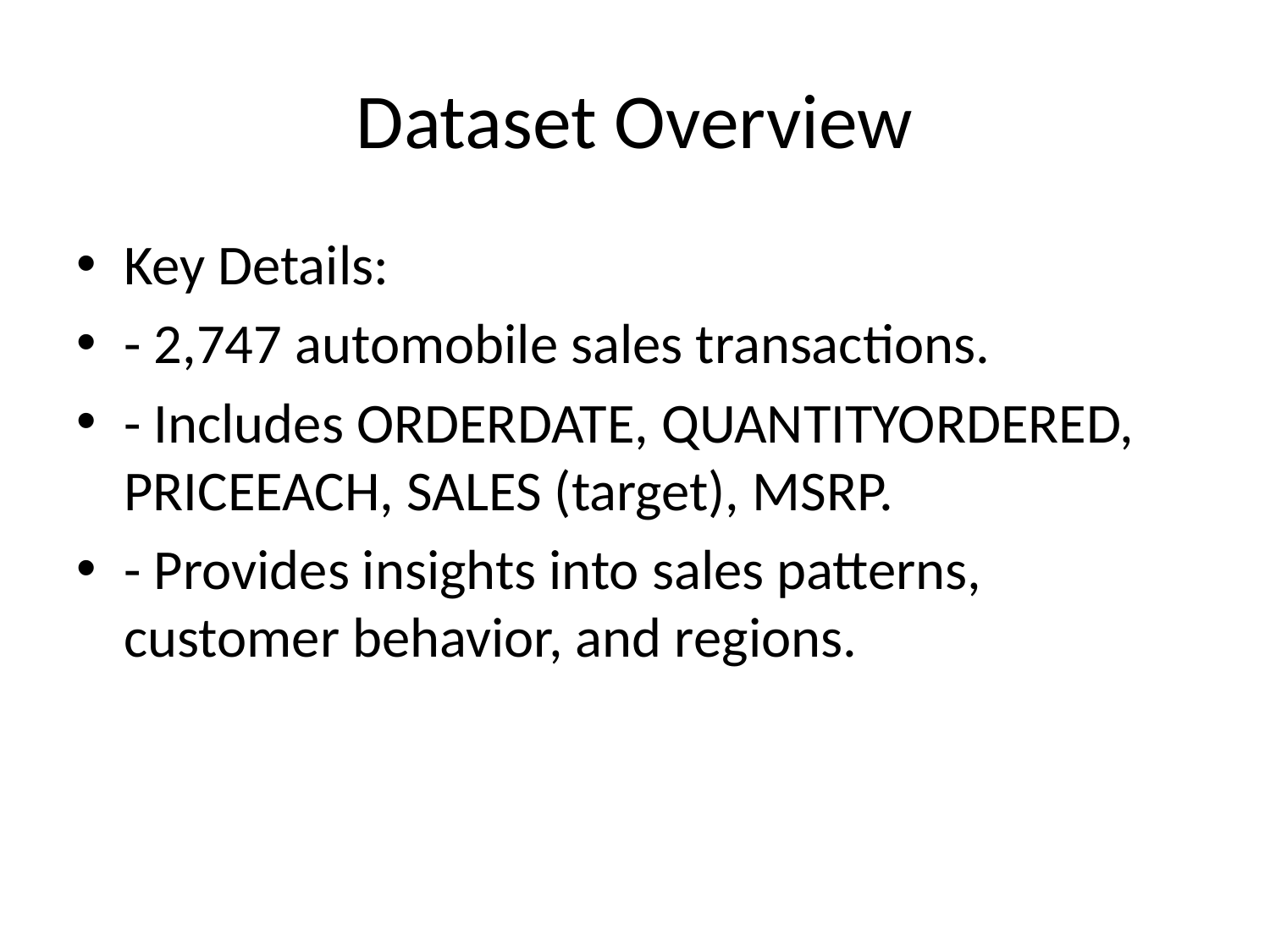

# Dataset Overview
Key Details:
- 2,747 automobile sales transactions.
- Includes ORDERDATE, QUANTITYORDERED, PRICEEACH, SALES (target), MSRP.
- Provides insights into sales patterns, customer behavior, and regions.